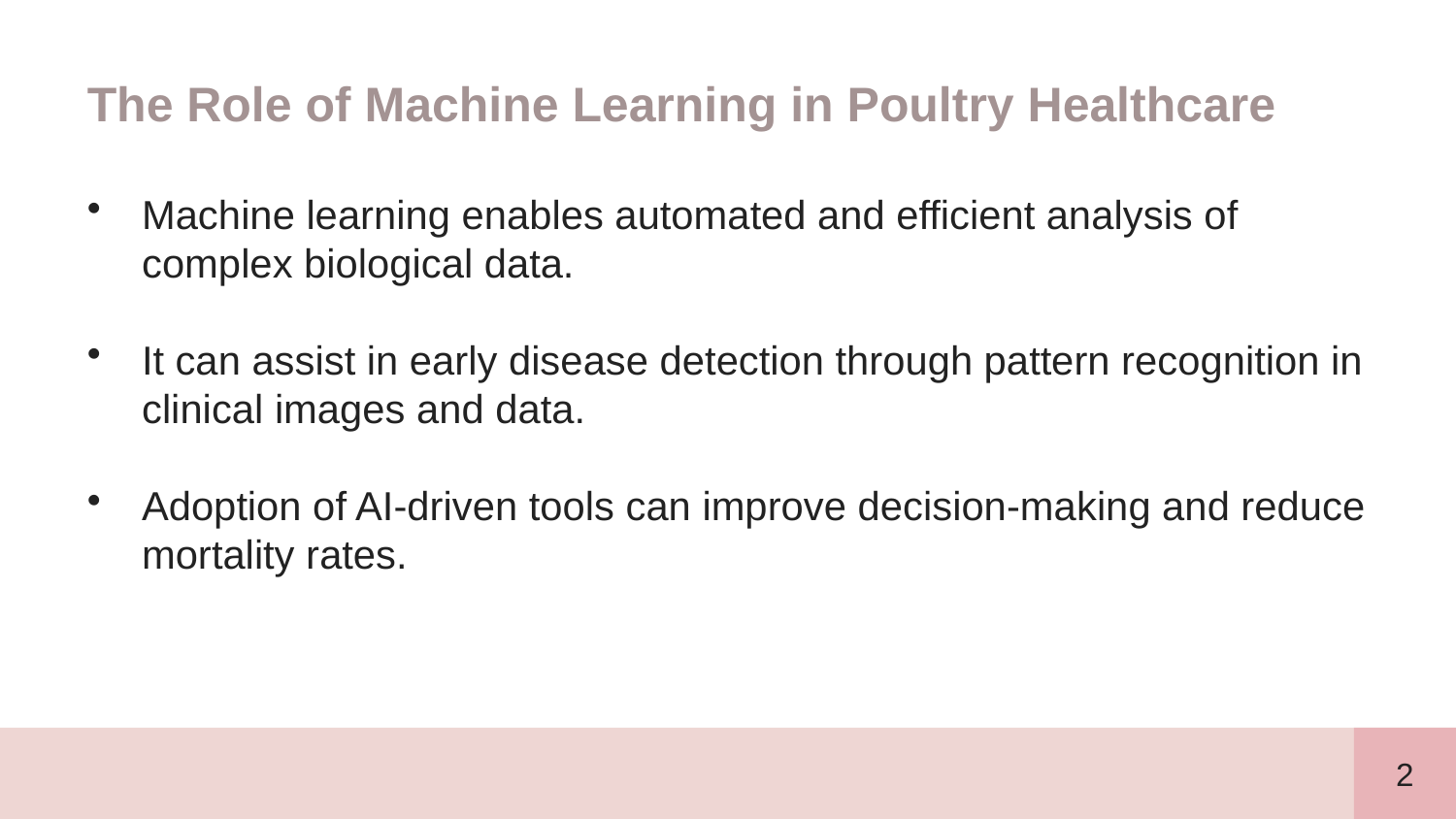

The Role of Machine Learning in Poultry Healthcare
Machine learning enables automated and efficient analysis of complex biological data.

It can assist in early disease detection through pattern recognition in clinical images and data.

Adoption of AI-driven tools can improve decision-making and reduce mortality rates.

2